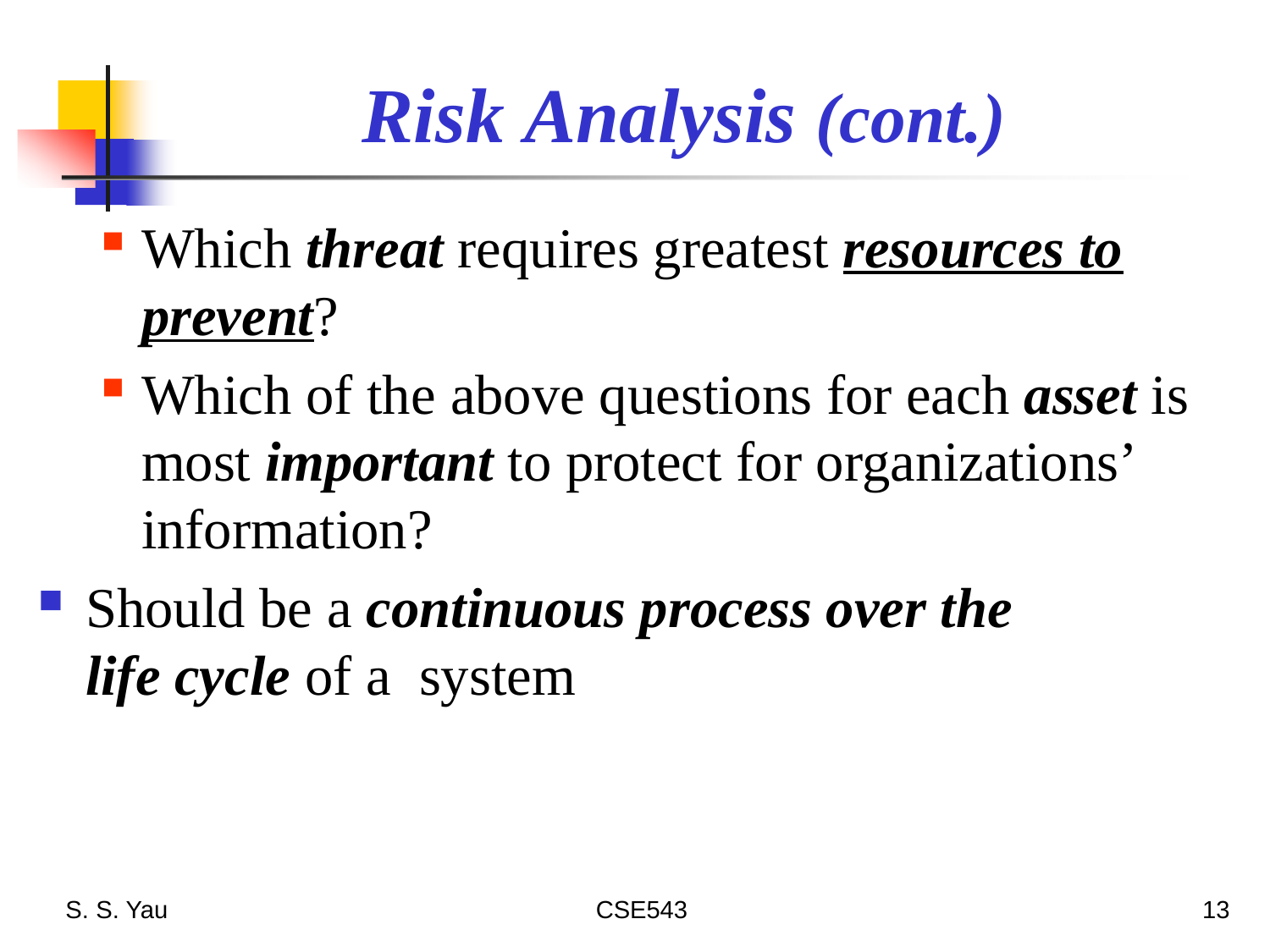

# Risk Analysis (cont.)

Which threat requires greatest resources to prevent?
Which of the above questions for each asset is most important to protect for organizations’ information?
Should be a continuous process over the life cycle of a  system
S. S. Yau
CSE543
13